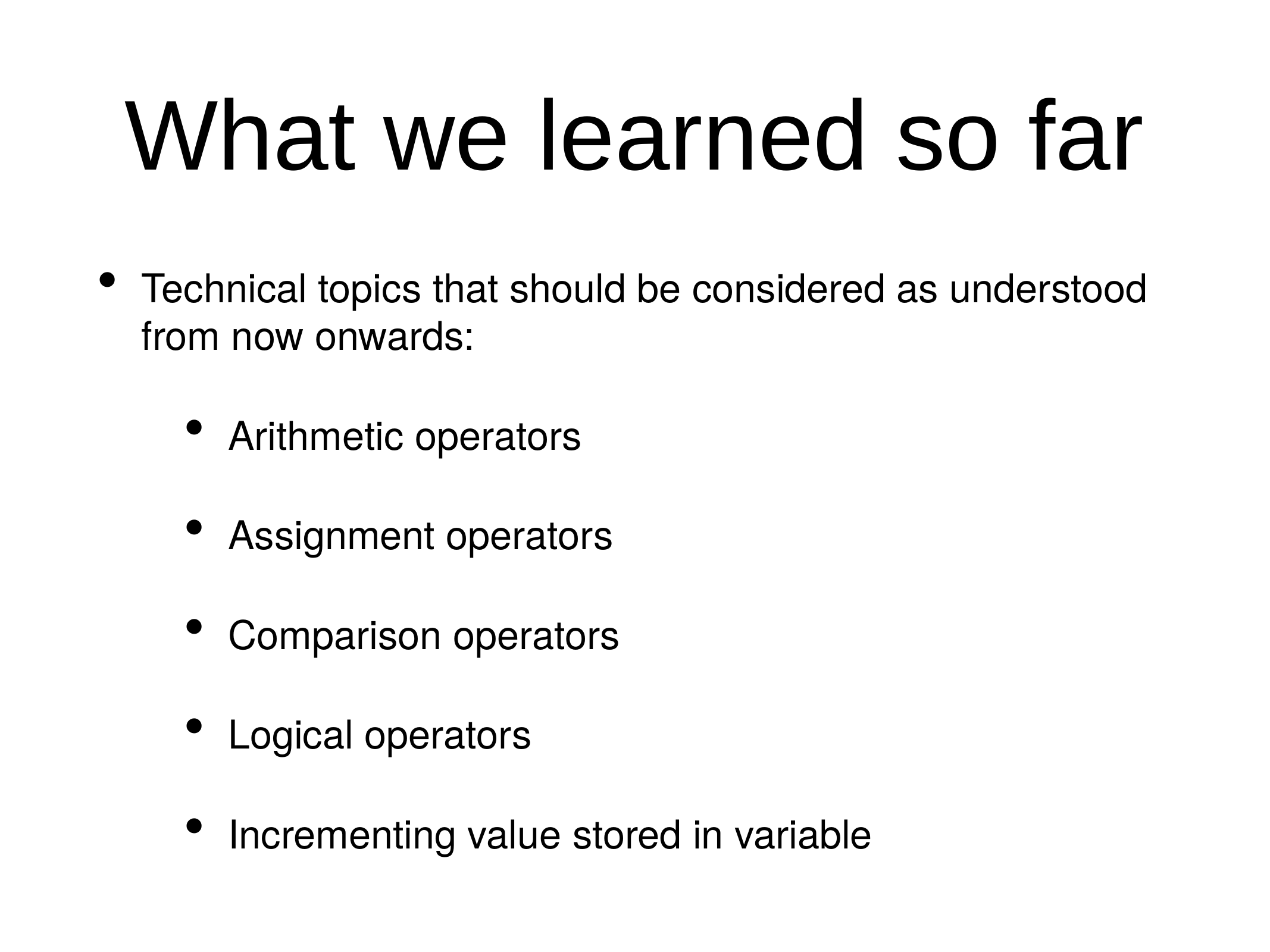

# What we learned so far
Technical topics that should be considered as understood from now onwards:
Arithmetic operators
Assignment operators
Comparison operators
Logical operators
Incrementing value stored in variable